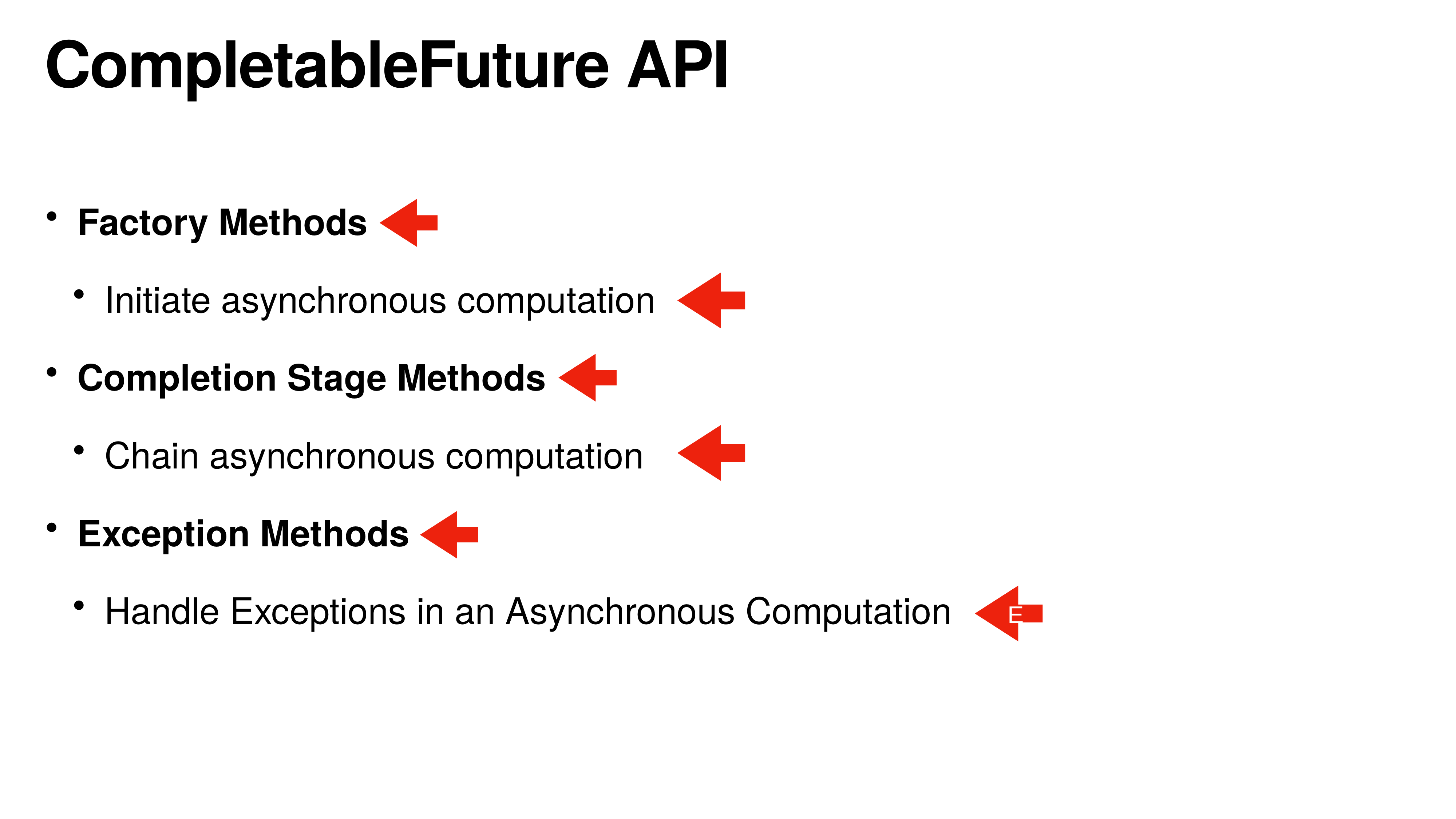

# CompletableFuture API
Factory Methods
Initiate asynchronous computation
Completion Stage Methods
Chain asynchronous computation
Exception Methods
Handle Exceptions in an Asynchronous Computation

E